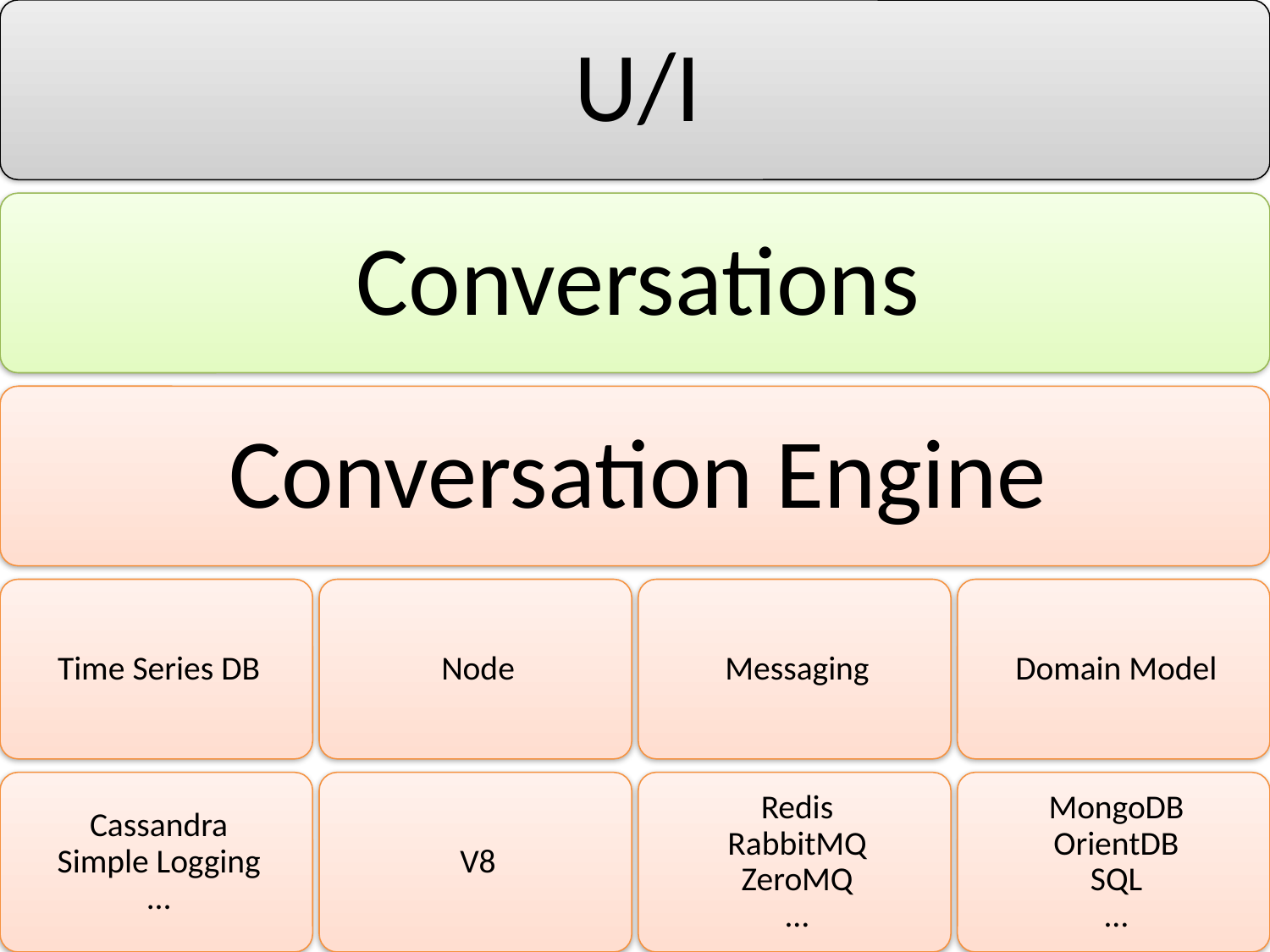

U/I
Conversations
Conversation Engine
Time Series DB
Cassandra
Simple Logging
…
Node
V8
Messaging
Redis
RabbitMQ
ZeroMQ
…
Domain Model
MongoDB
OrientDB
SQL
…